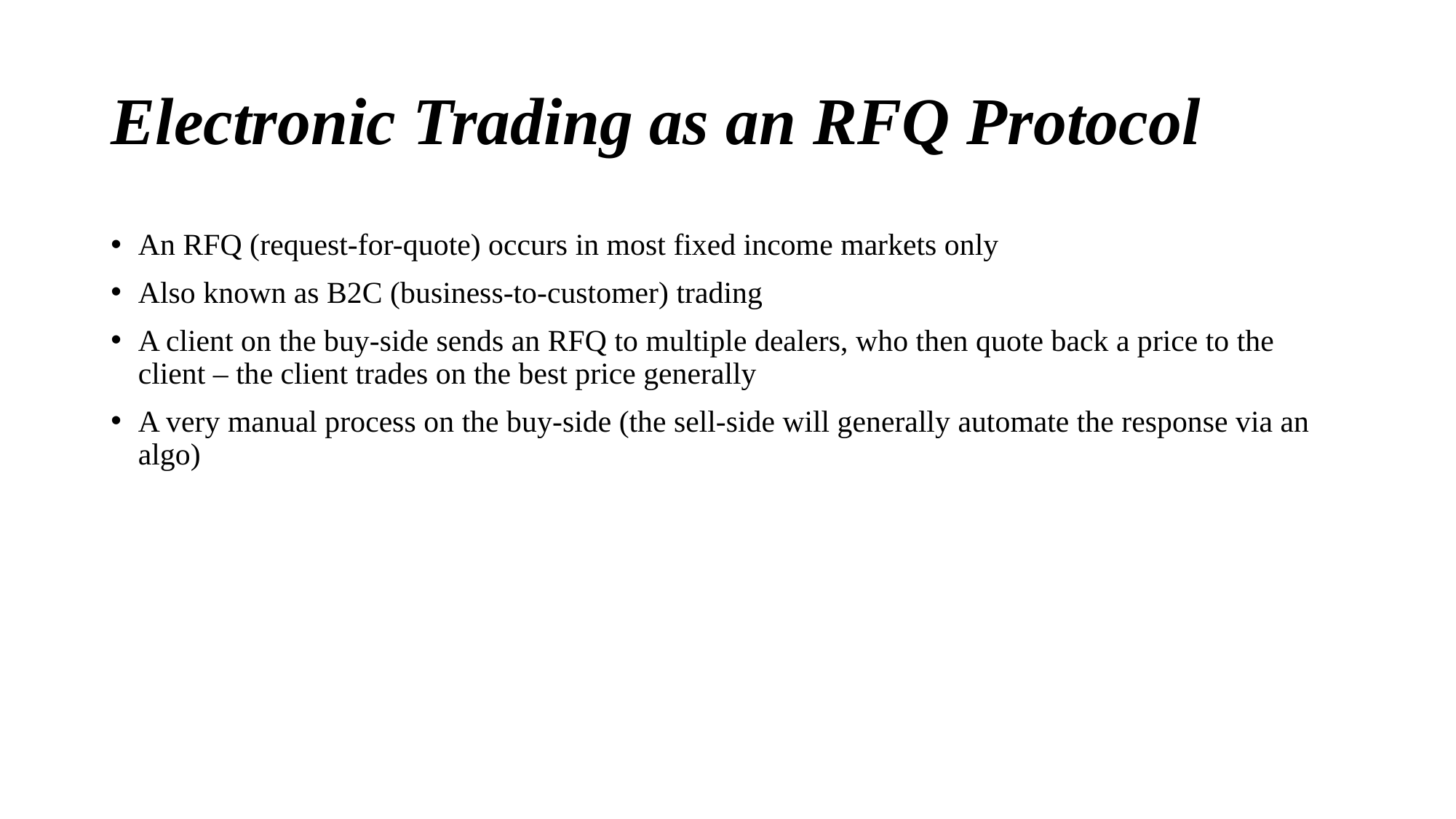

# Electronic Trading as an RFQ Protocol
An RFQ (request-for-quote) occurs in most fixed income markets only
Also known as B2C (business-to-customer) trading
A client on the buy-side sends an RFQ to multiple dealers, who then quote back a price to the client – the client trades on the best price generally
A very manual process on the buy-side (the sell-side will generally automate the response via an algo)